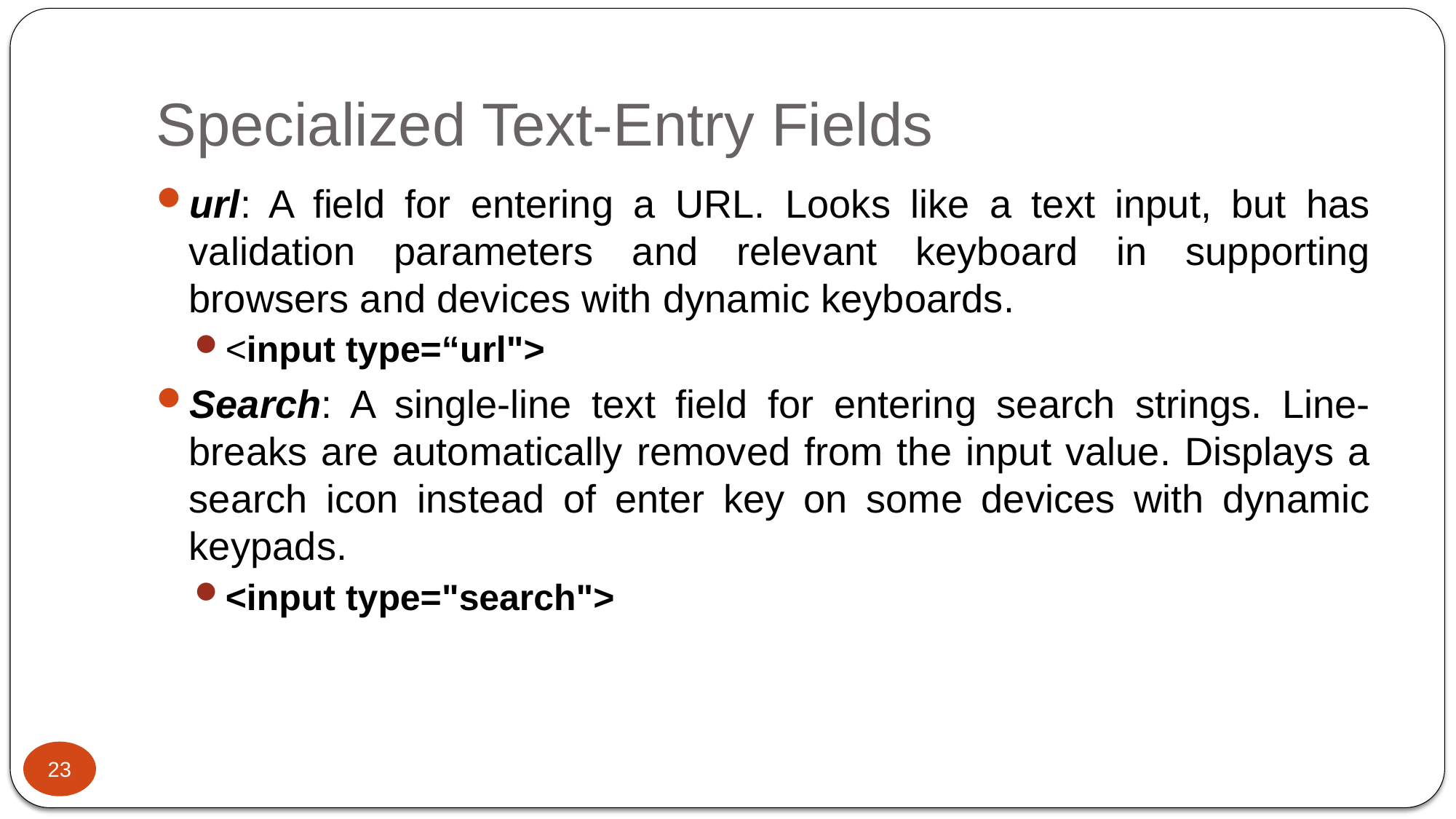

# Specialized Text-Entry Fields
url: A field for entering a URL. Looks like a text input, but has validation parameters and relevant keyboard in supporting browsers and devices with dynamic keyboards.
<input type=“url">
Search: A single-line text field for entering search strings. Line-breaks are automatically removed from the input value. Displays a search icon instead of enter key on some devices with dynamic keypads.
<input type="search">

23